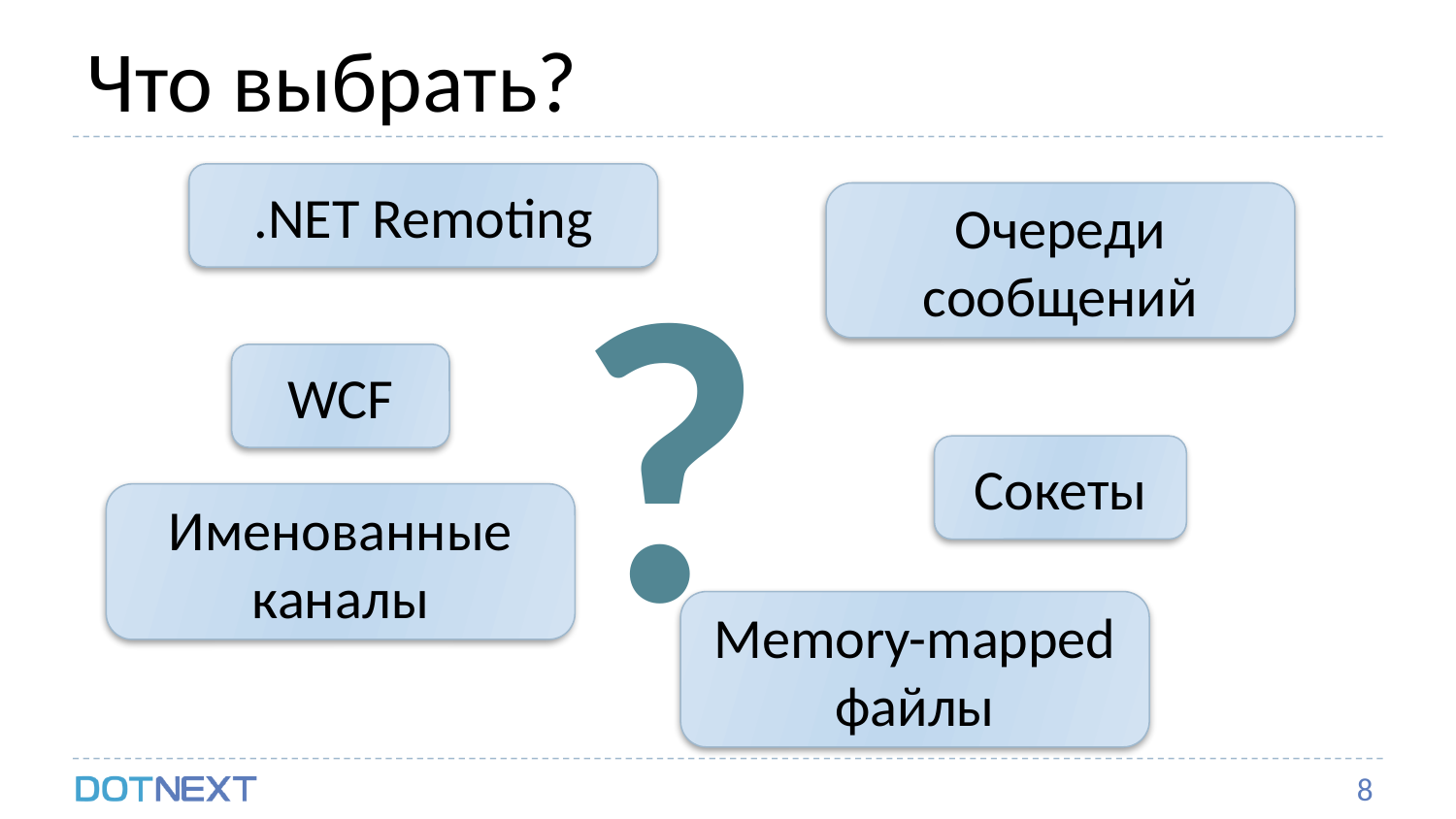

# Что выбрать?
.NET Remoting
Очереди сообщений
?
WCF
Сокеты
Именованные каналы
Memory-mapped файлы
8